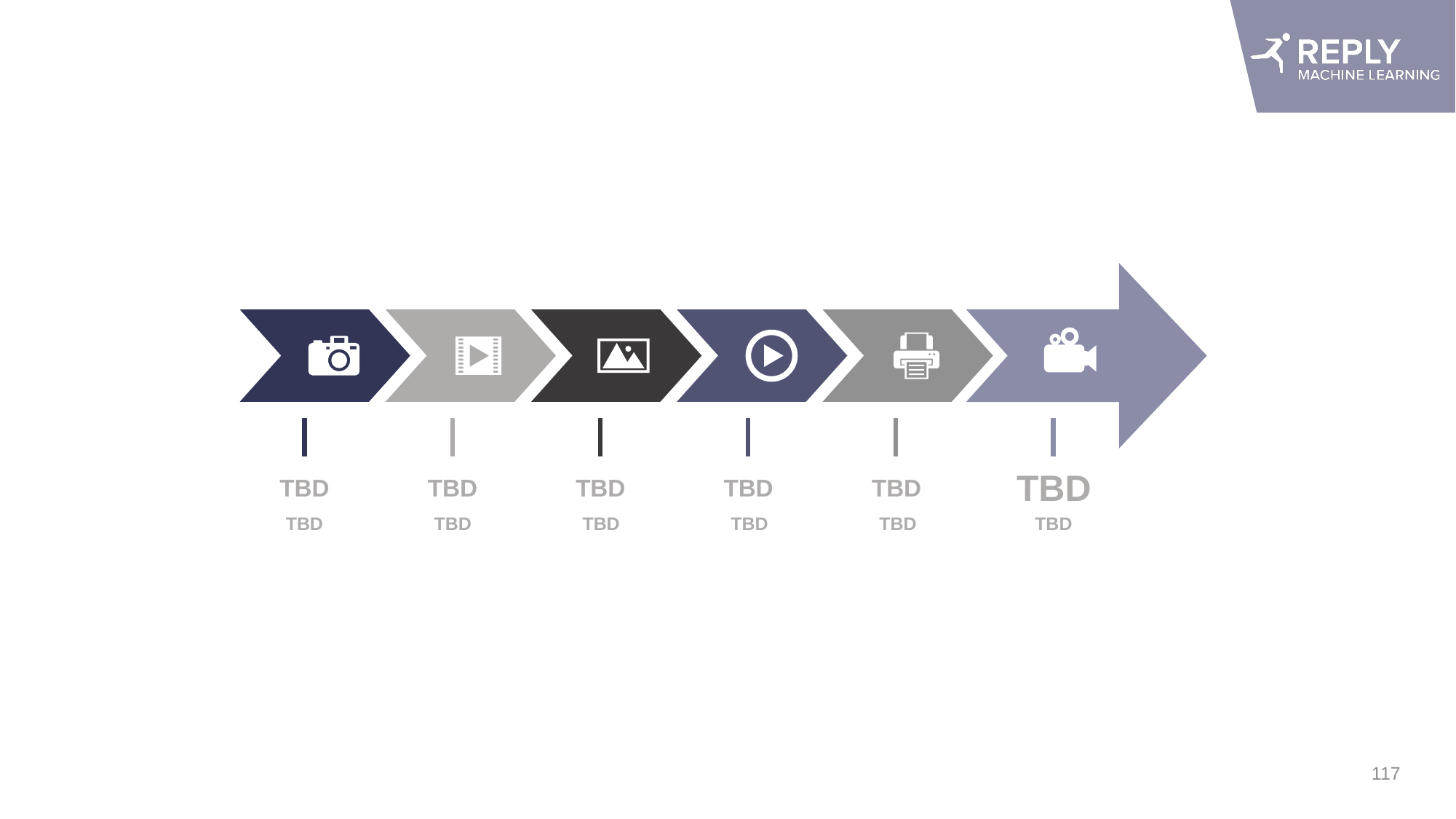

#

TBD
TBD
TBD
TBD
TBD
TBD
TBD
TBD
TBD
TBD
TBD
TBD

117